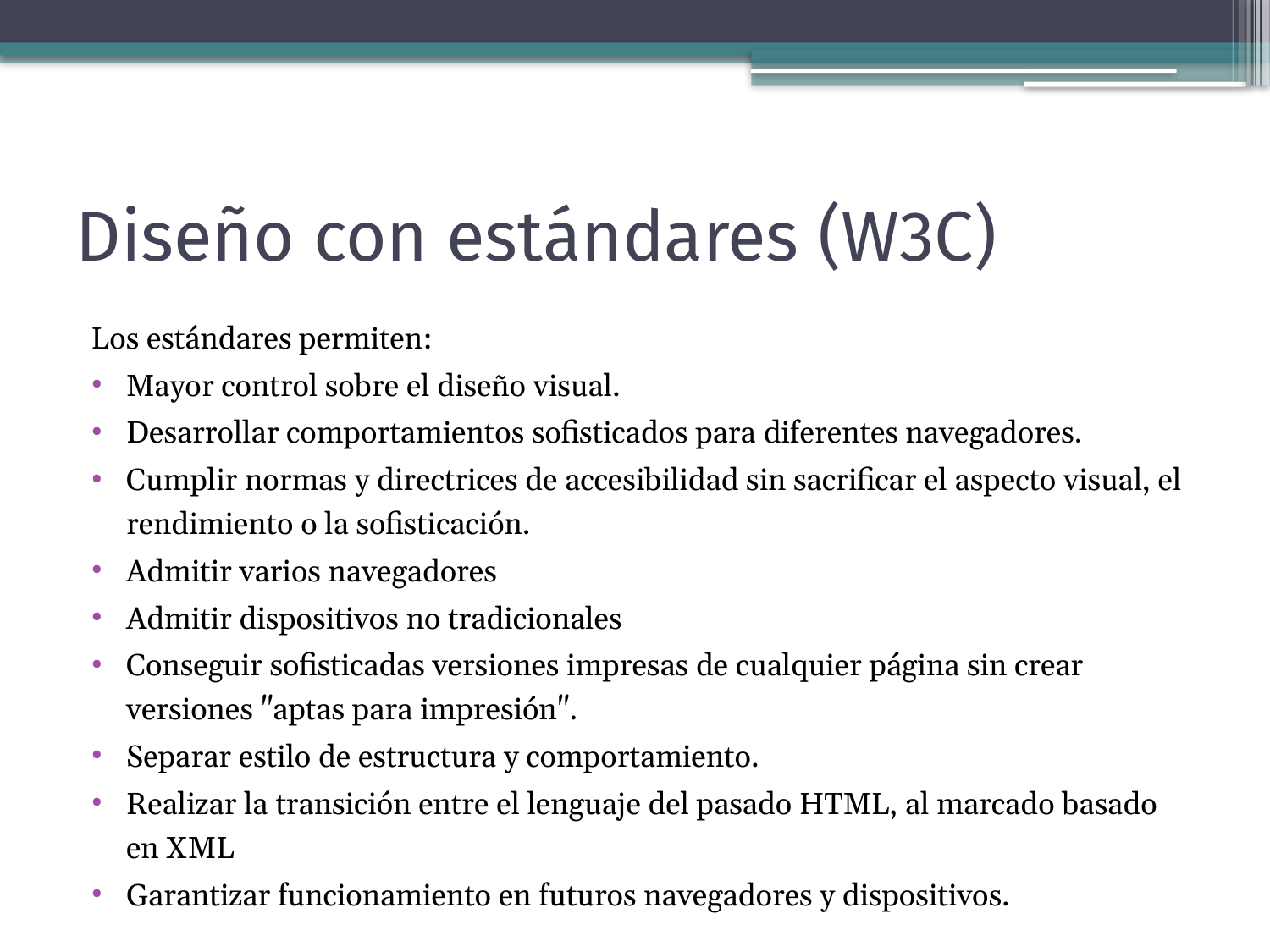

# Diseño con estándares (W3C)
Los estándares permiten:
Mayor control sobre el diseño visual.
Desarrollar comportamientos sofisticados para diferentes navegadores.
Cumplir normas y directrices de accesibilidad sin sacrificar el aspecto visual, el rendimiento o la sofisticación.
Admitir varios navegadores
Admitir dispositivos no tradicionales
Conseguir sofisticadas versiones impresas de cualquier página sin crear versiones "aptas para impresión".
Separar estilo de estructura y comportamiento.
Realizar la transición entre el lenguaje del pasado HTML, al marcado basado en XML
Garantizar funcionamiento en futuros navegadores y dispositivos.